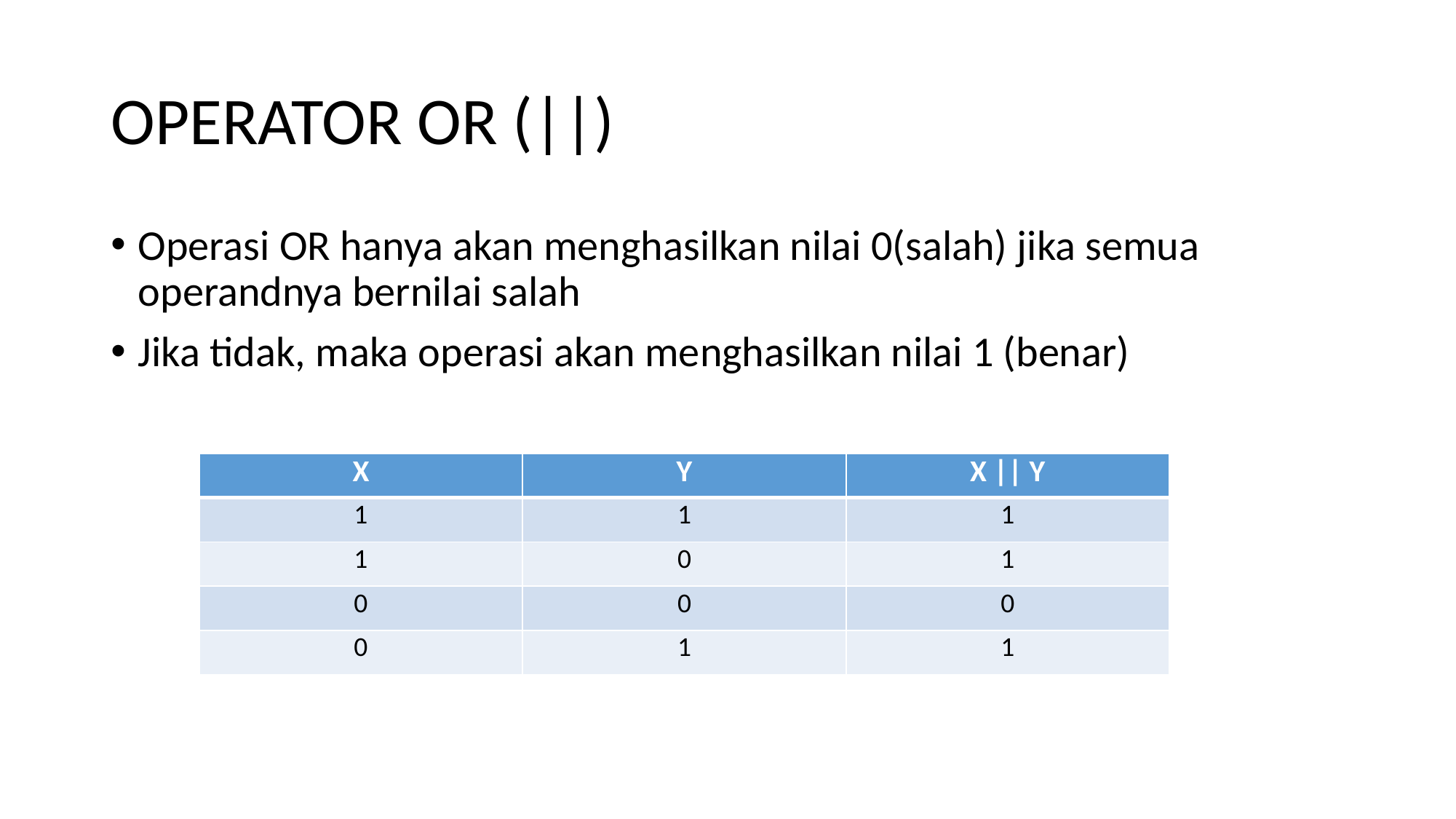

# OPERATOR OR (||)
Operasi OR hanya akan menghasilkan nilai 0(salah) jika semua operandnya bernilai salah
Jika tidak, maka operasi akan menghasilkan nilai 1 (benar)
| X | Y | X || Y |
| --- | --- | --- |
| 1 | 1 | 1 |
| 1 | 0 | 1 |
| 0 | 0 | 0 |
| 0 | 1 | 1 |